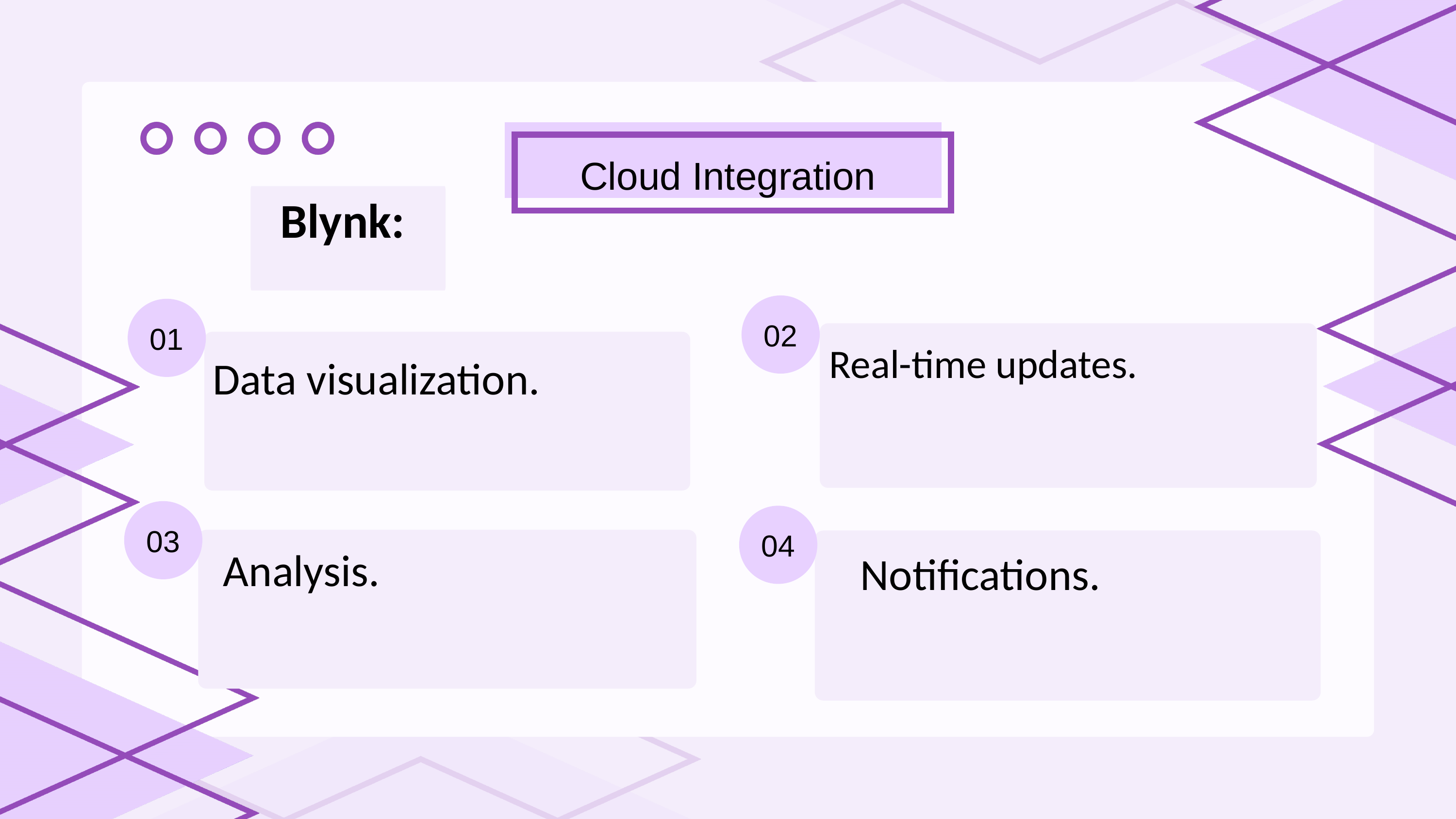

Cloud Integration

Blynk:

02

01

Real-time updates.
Data visualization.

03

04

Analysis.
Notifications.